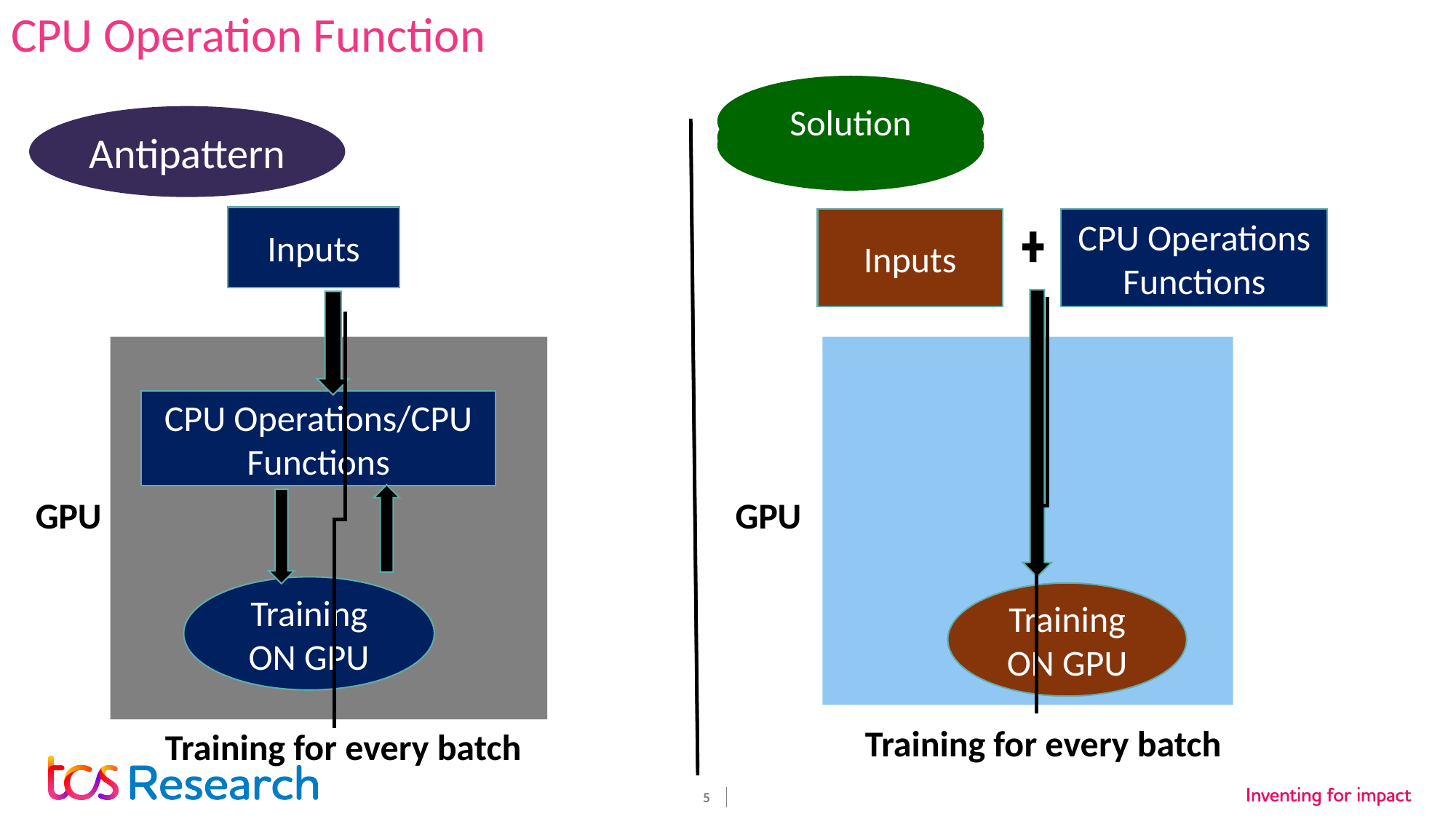

CPU Operation Function
Solution
Solution
Solution
Antipattern
Inputs
Inputs

CPU Operations/CPU Functions
GPU

Training ON GPU
Training ON GPU
Training for every batch
Training for every batch
CPU Operations Functions

GPU